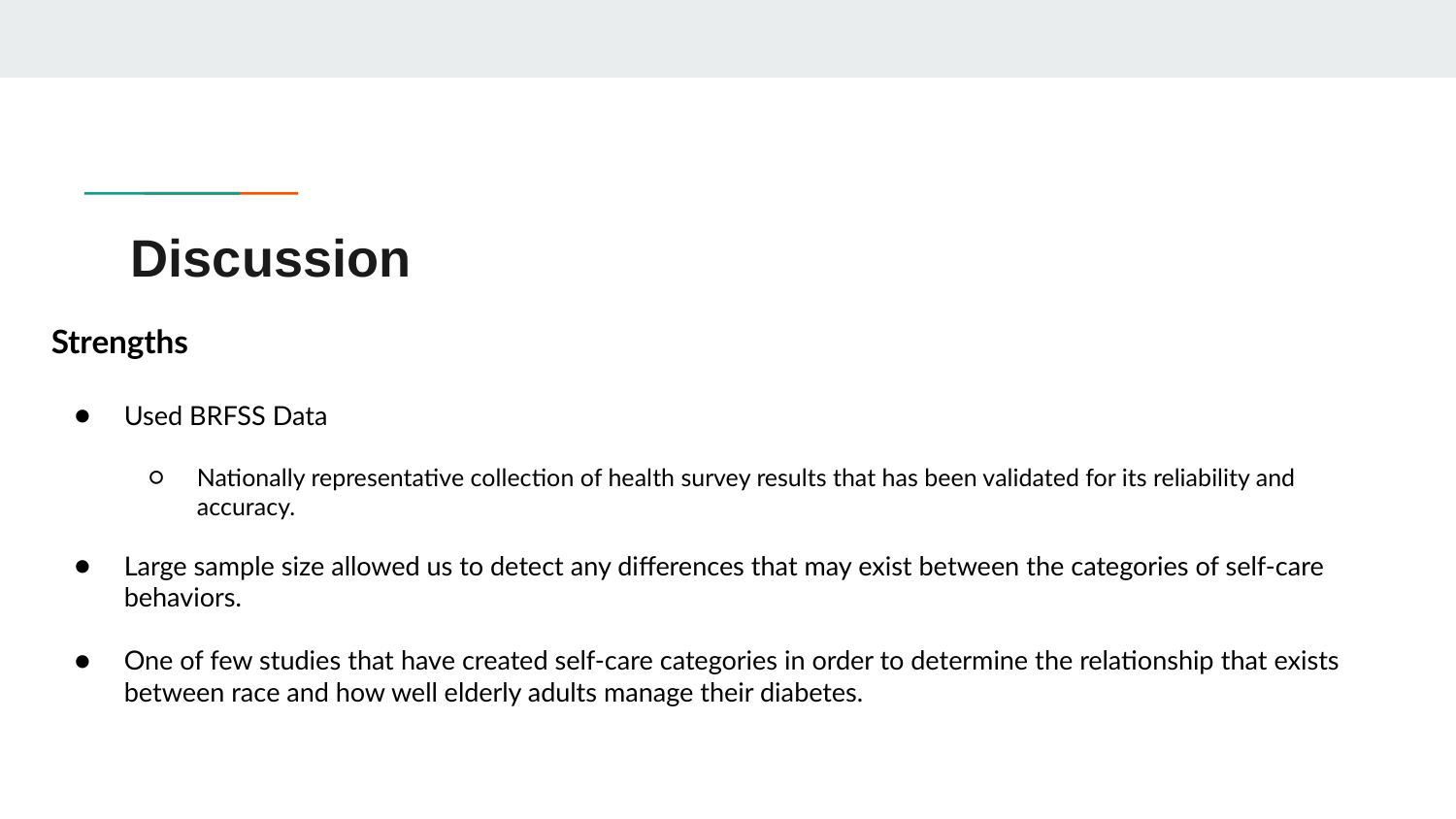

# Discussion
Strengths

Used BRFSS Data

Nationally representative collection of health survey results that has been validated for its reliability and accuracy.

Large sample size allowed us to detect any differences that may exist between the categories of self-care behaviors.

One of few studies that have created self-care categories in order to determine the relationship that exists between race and how well elderly adults manage their diabetes.